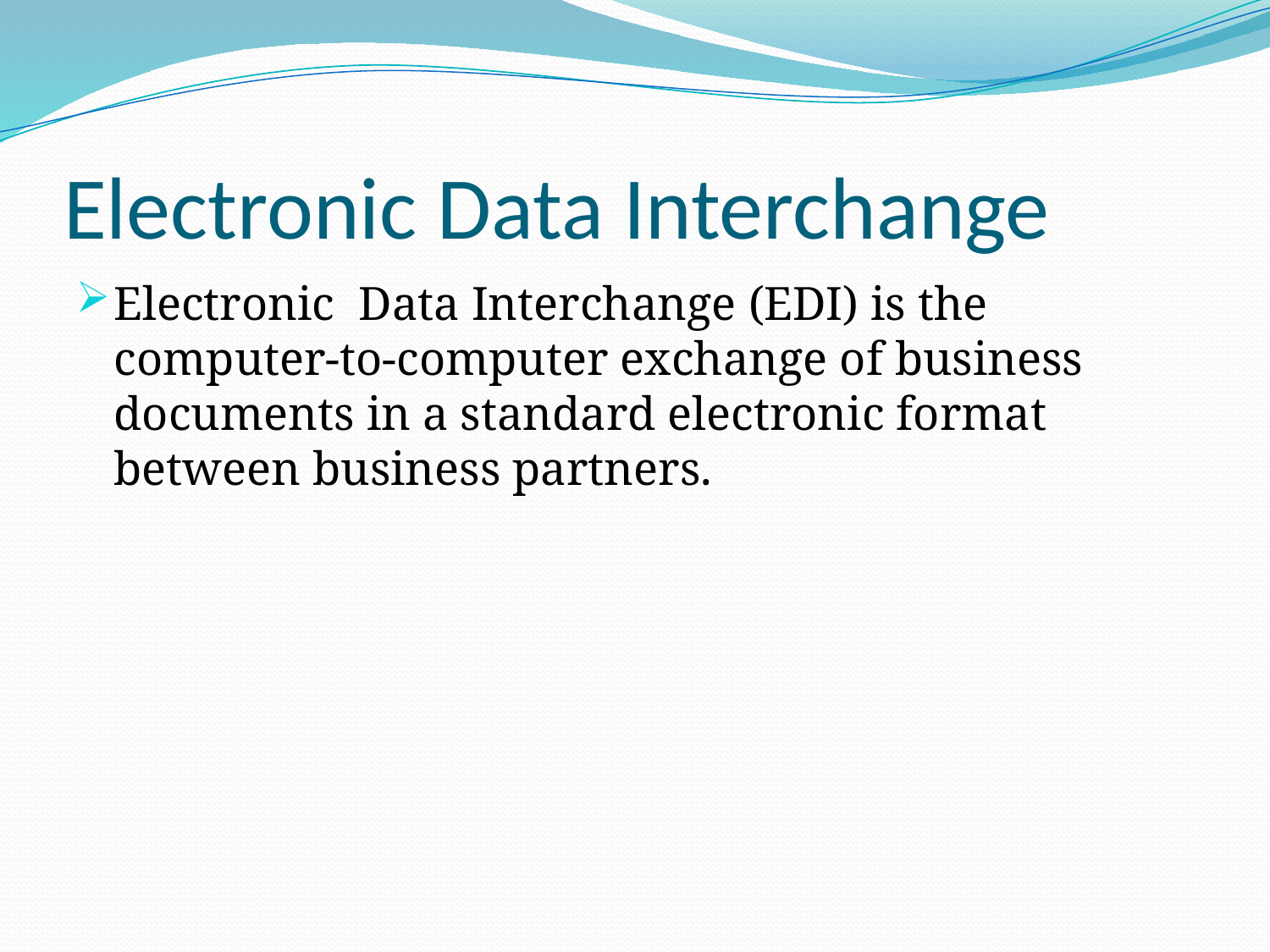

# Electronic Data Interchange
Electronic  Data Interchange (EDI) is the computer-to-computer exchange of business documents in a standard electronic format between business partners.